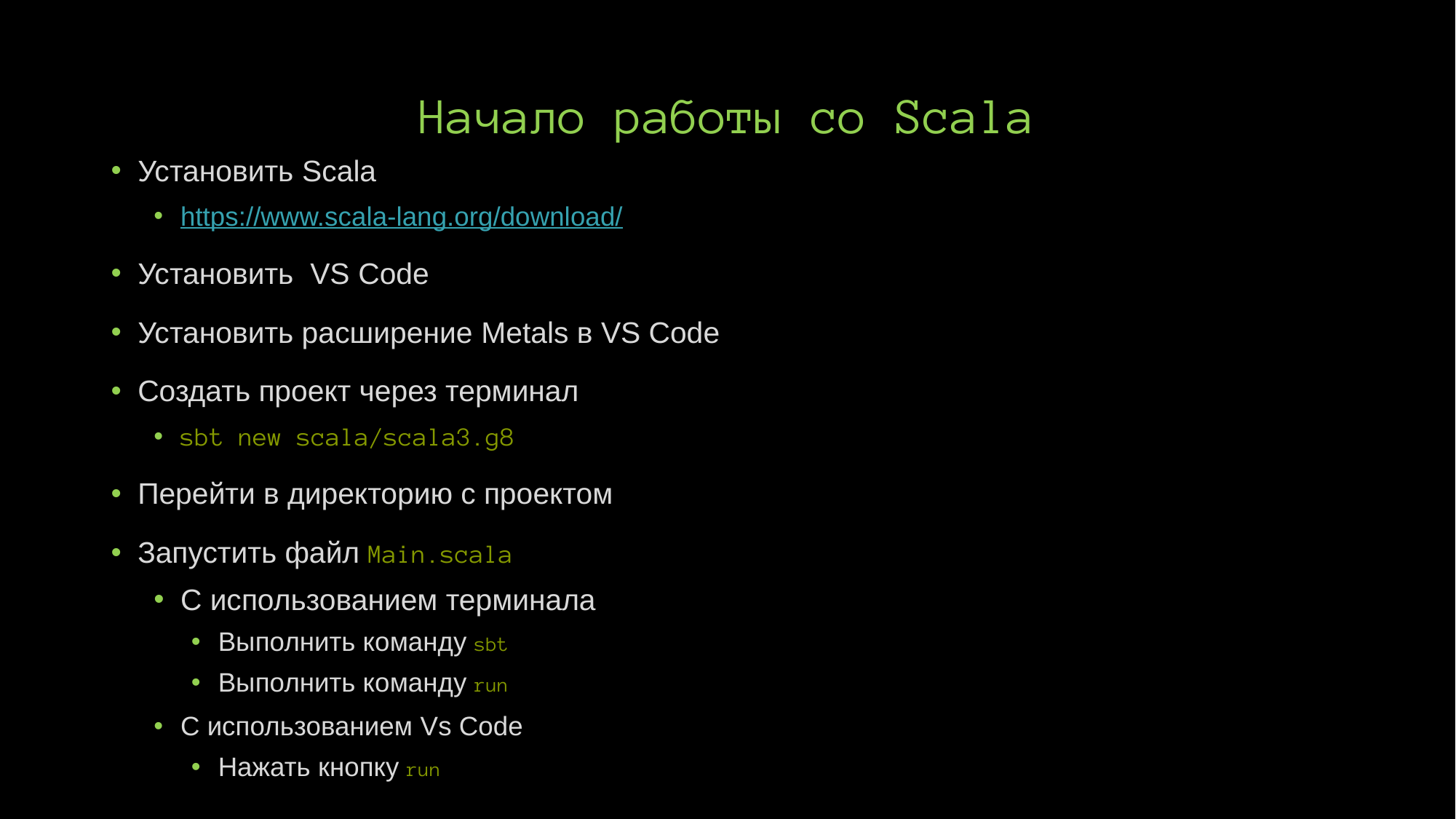

# Начало работы со Scala
Установить Scala
https://www.scala-lang.org/download/
Установить  VS Code
Установить расширение Metals в VS Code
Создать проект через терминал
sbt new scala/scala3.g8
Перейти в директорию с проектом
Запустить файл Main.scala
С использованием терминала
Выполнить команду sbt
Выполнить команду run
С использованием Vs Code
Нажать кнопку run